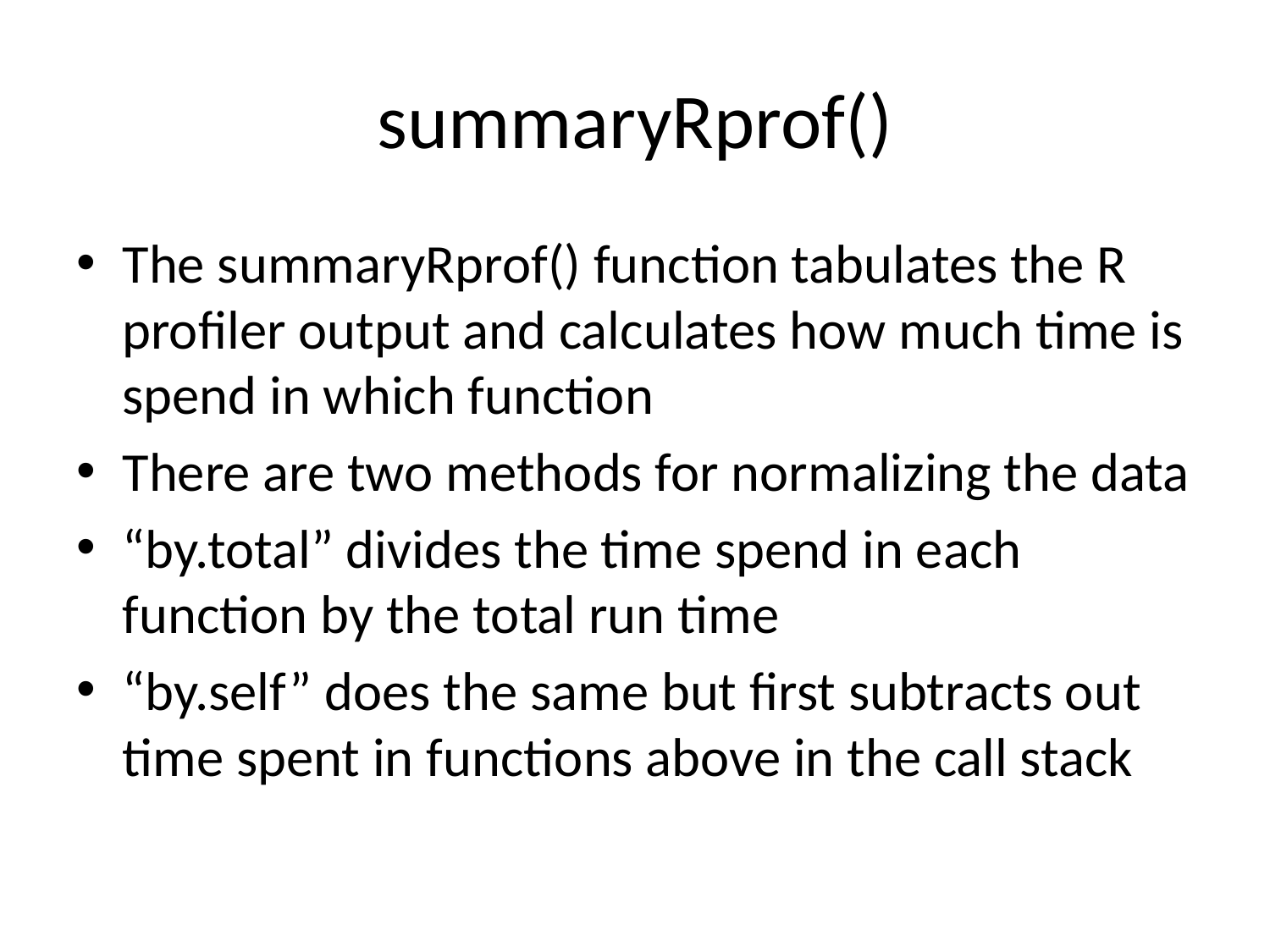

# summaryRprof()
The summaryRprof() function tabulates the R profiler output and calculates how much time is spend in which function
There are two methods for normalizing the data
“by.total” divides the time spend in each function by the total run time
“by.self” does the same but first subtracts out time spent in functions above in the call stack